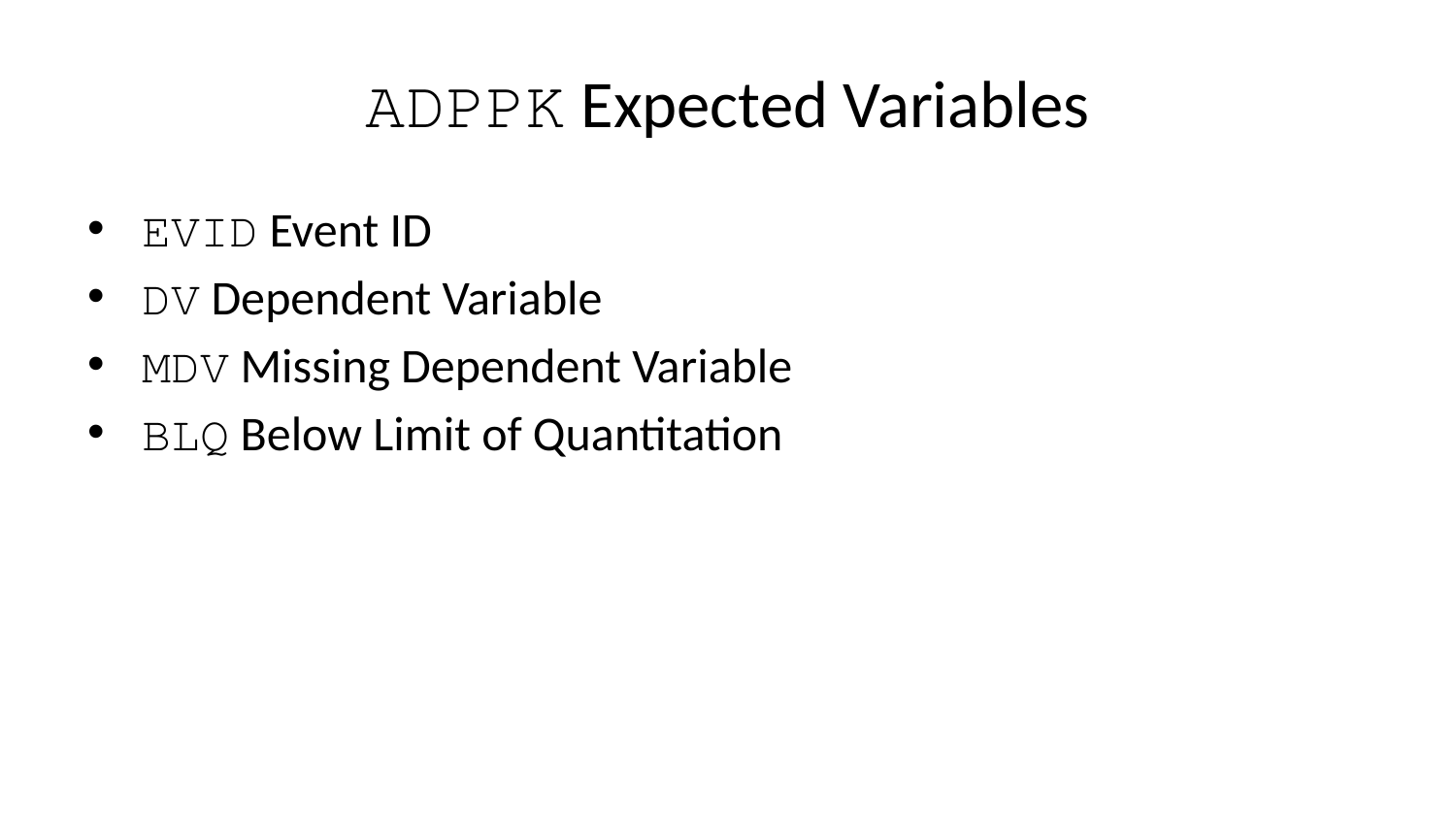

# ADPPK Expected Variables
EVID Event ID
DV Dependent Variable
MDV Missing Dependent Variable
BLQ Below Limit of Quantitation